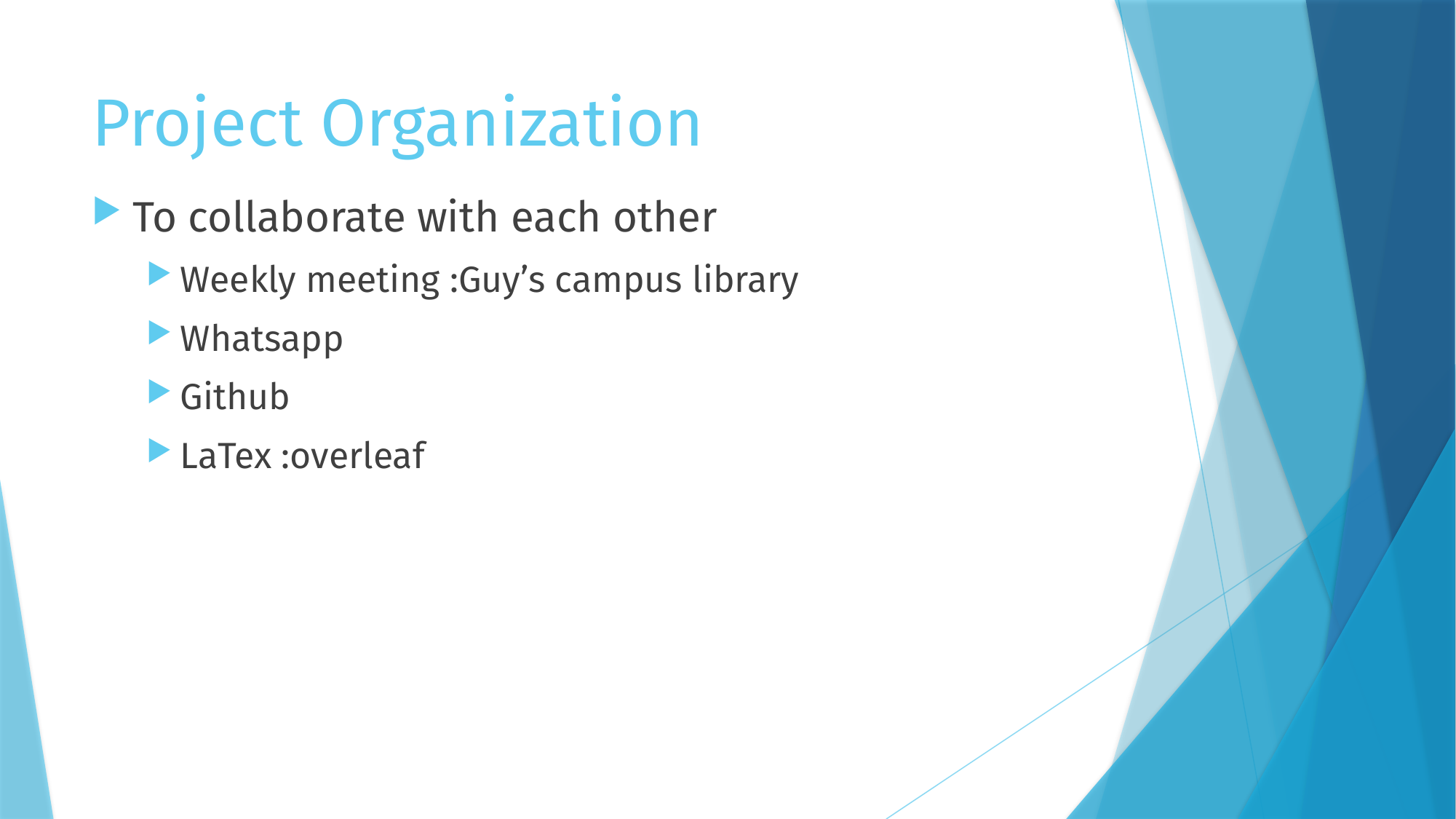

# Project Organization
To collaborate with each other
Weekly meeting :Guy’s campus library
Whatsapp
Github
LaTex :overleaf